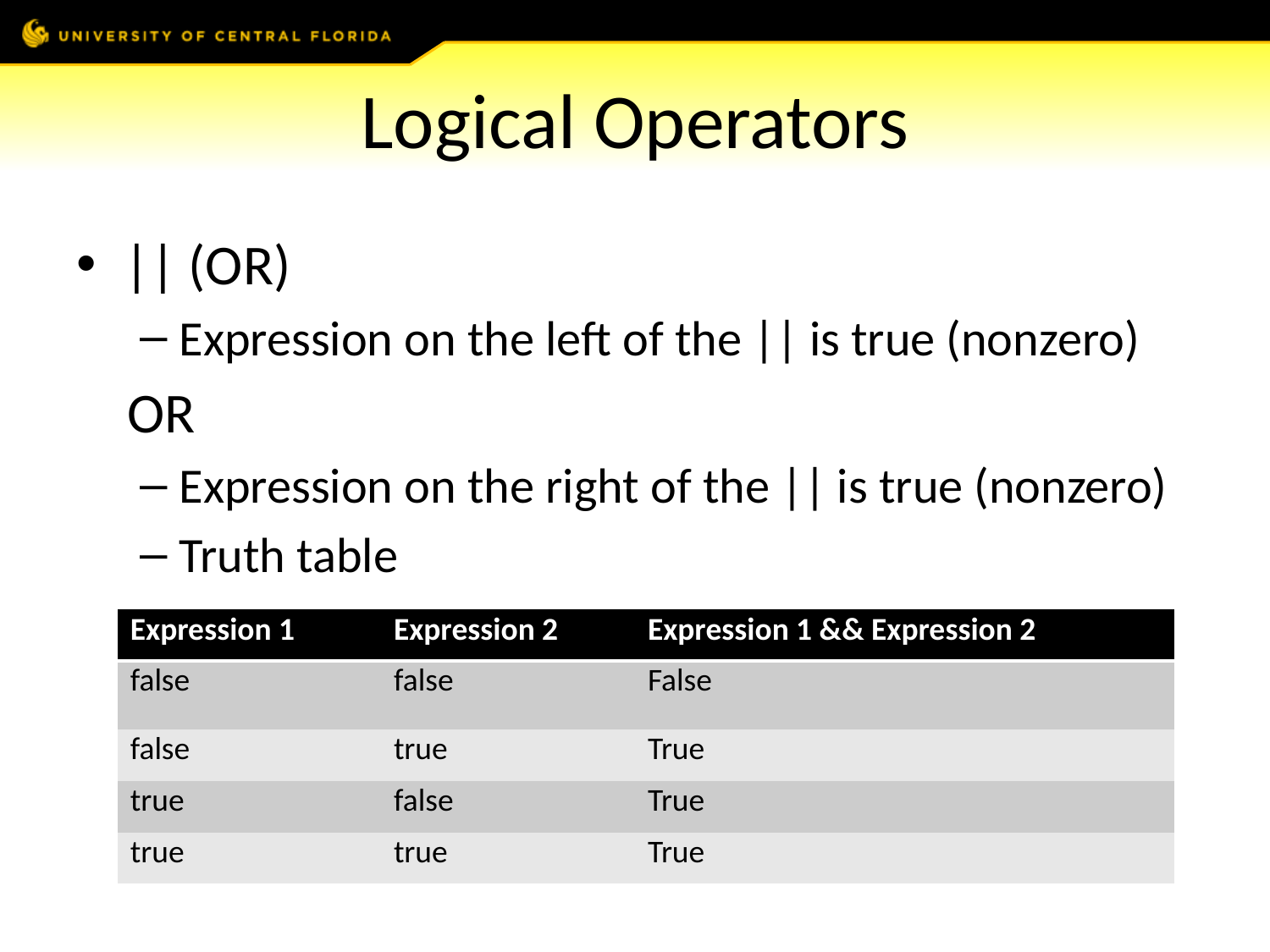

# Logical Operators
|| (OR)
Expression on the left of the || is true (nonzero)
    OR
Expression on the right of the || is true (nonzero)
Truth table

| Expression 1 | Expression 2 | Expression 1 && Expression 2 |
| --- | --- | --- |
| false | false | False |
| false | true | True |
| true | false | True |
| true | true | True |